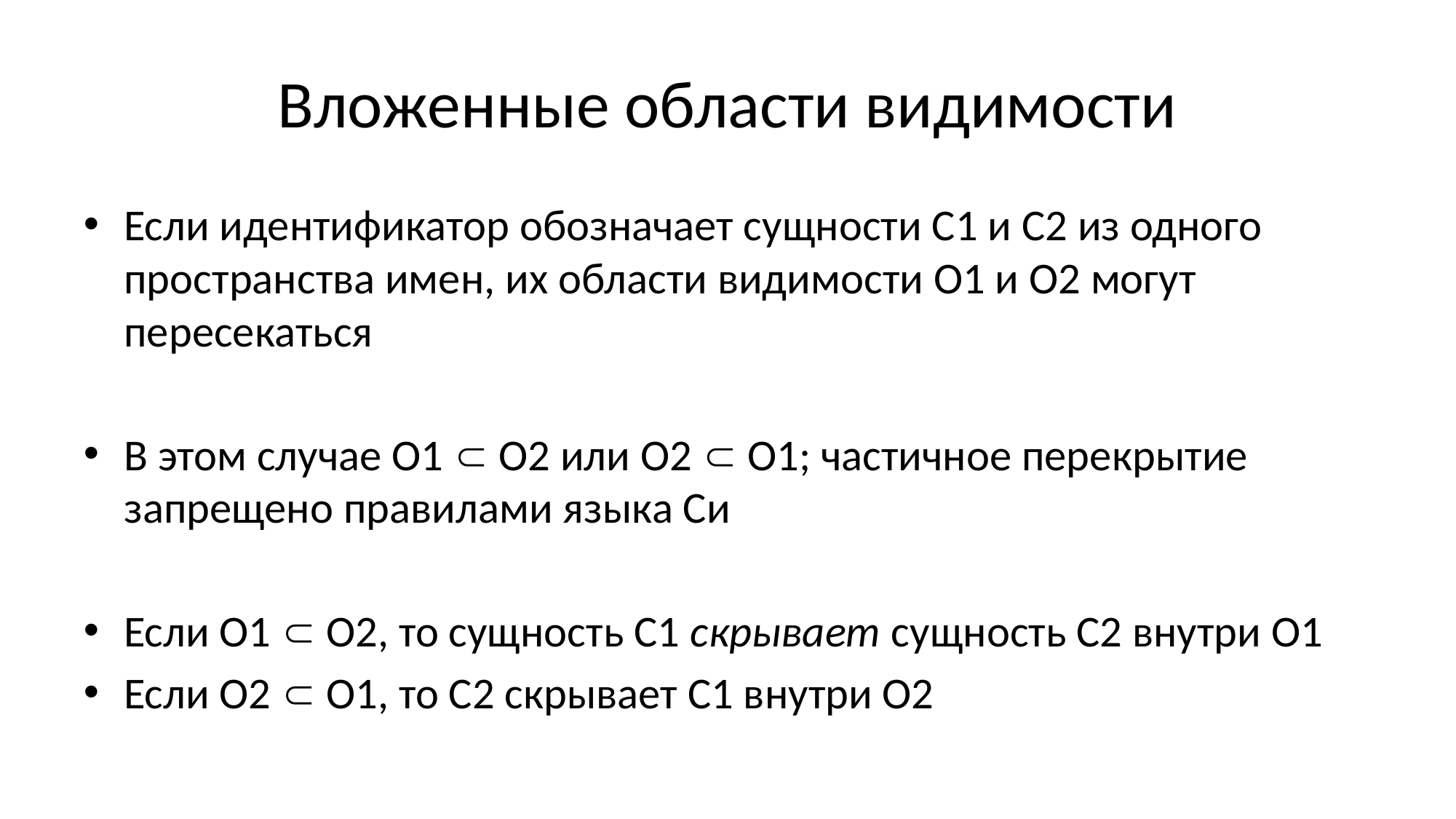

# Вложенные области видимости
Если идентификатор обозначает сущности С1 и С2 из одного пространства имен, их области видимости О1 и О2 могут пересекаться

В этом случае О1 ⊂ О2 или О2 ⊂ О1; частичное перекрытие запрещено правилами языка Си

Если О1 ⊂ О2, то сущность С1 скрывает сущность С2 внутри О1
Если О2 ⊂ О1, то С2 скрывает С1 внутри О2